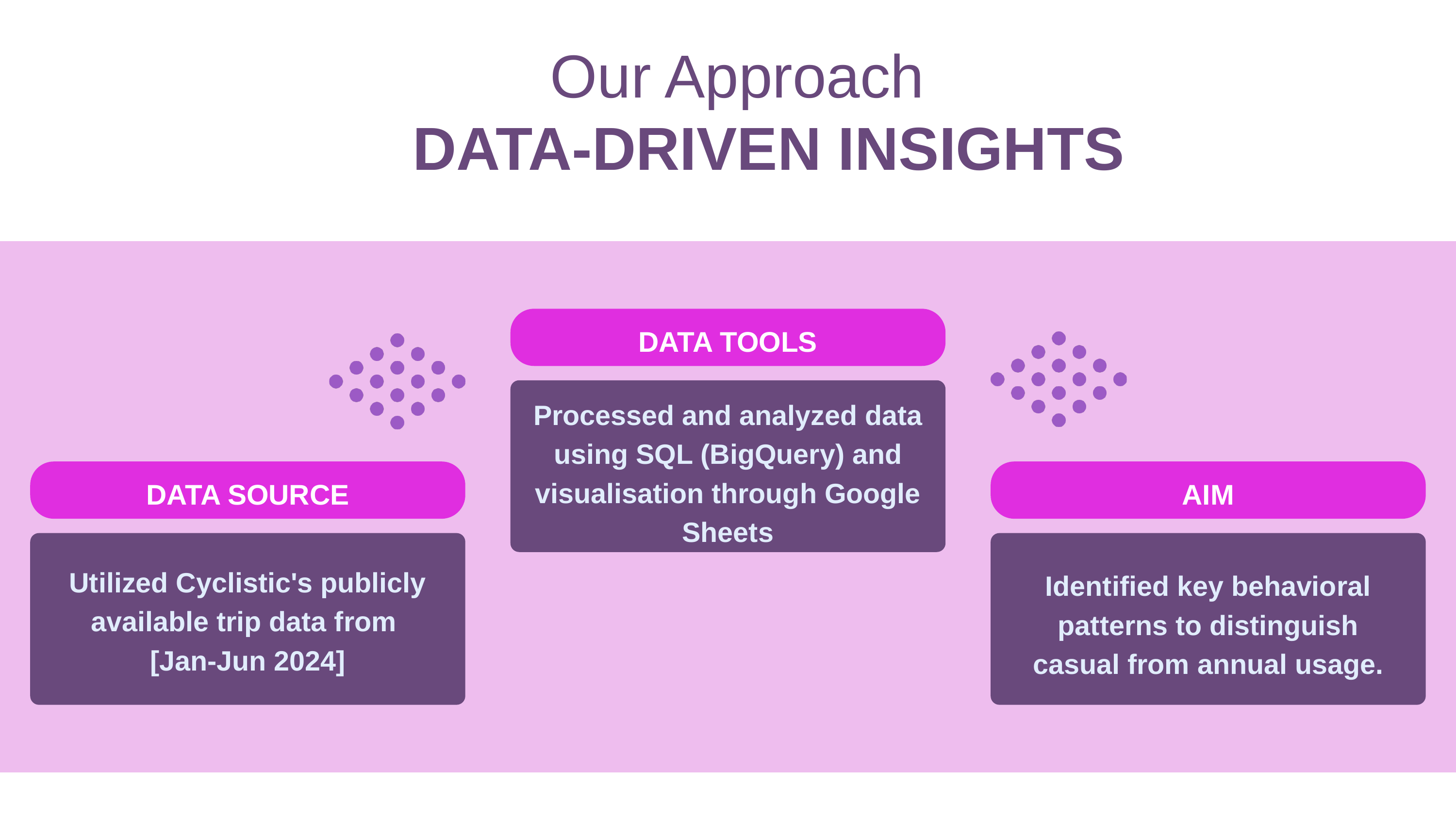

Our Approach
DATA-DRIVEN INSIGHTS

DATA TOOLS

Processed and analyzed data using SQL (BigQuery) and visualisation through Google Sheets

DATA SOURCE
AIM

Utilized Cyclistic's publicly available trip data from
[Jan-Jun 2024]
Identified key behavioral patterns to distinguish casual from annual usage.